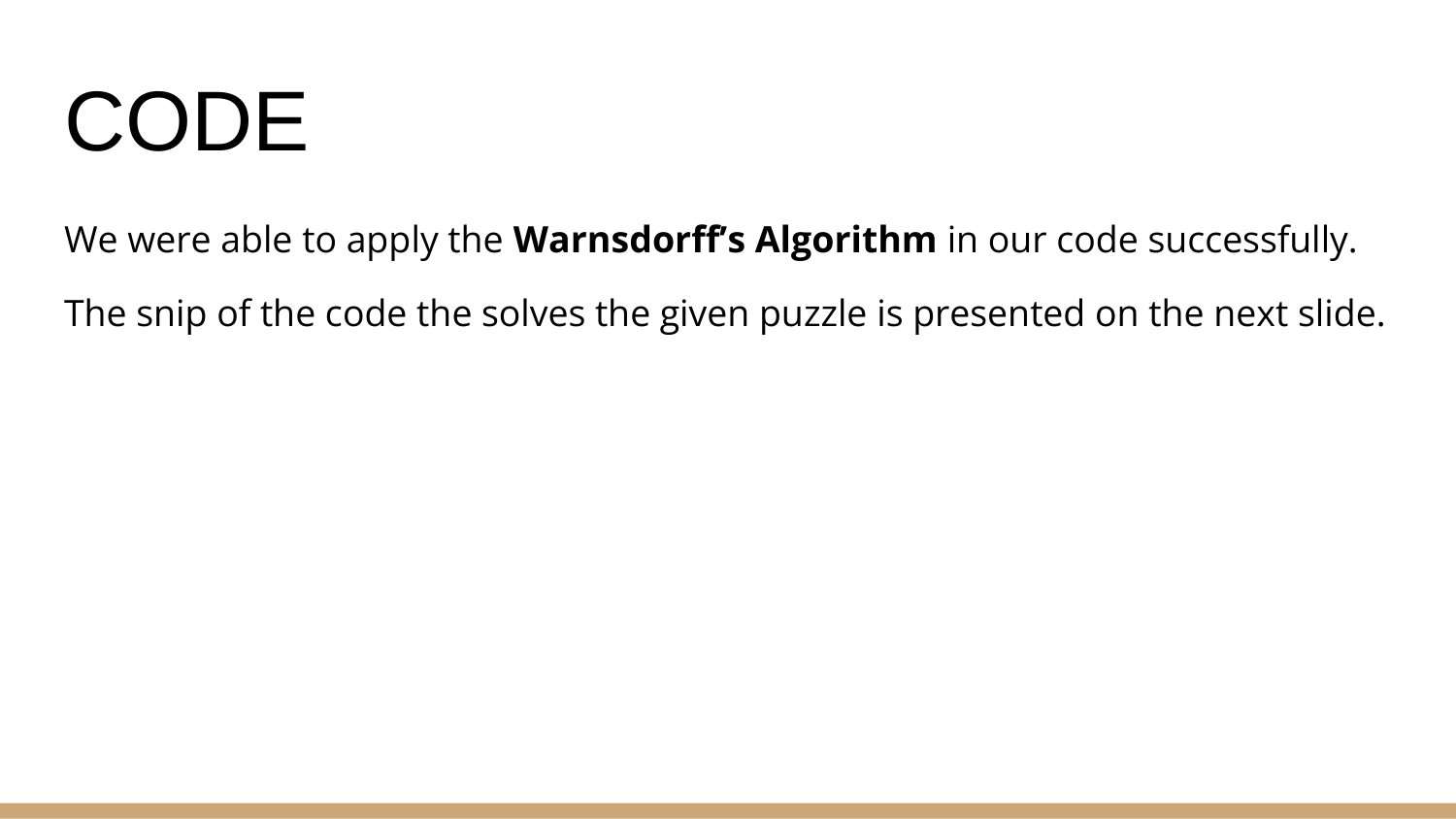

# CODE
We were able to apply the Warnsdorff’s Algorithm in our code successfully.
The snip of the code the solves the given puzzle is presented on the next slide.